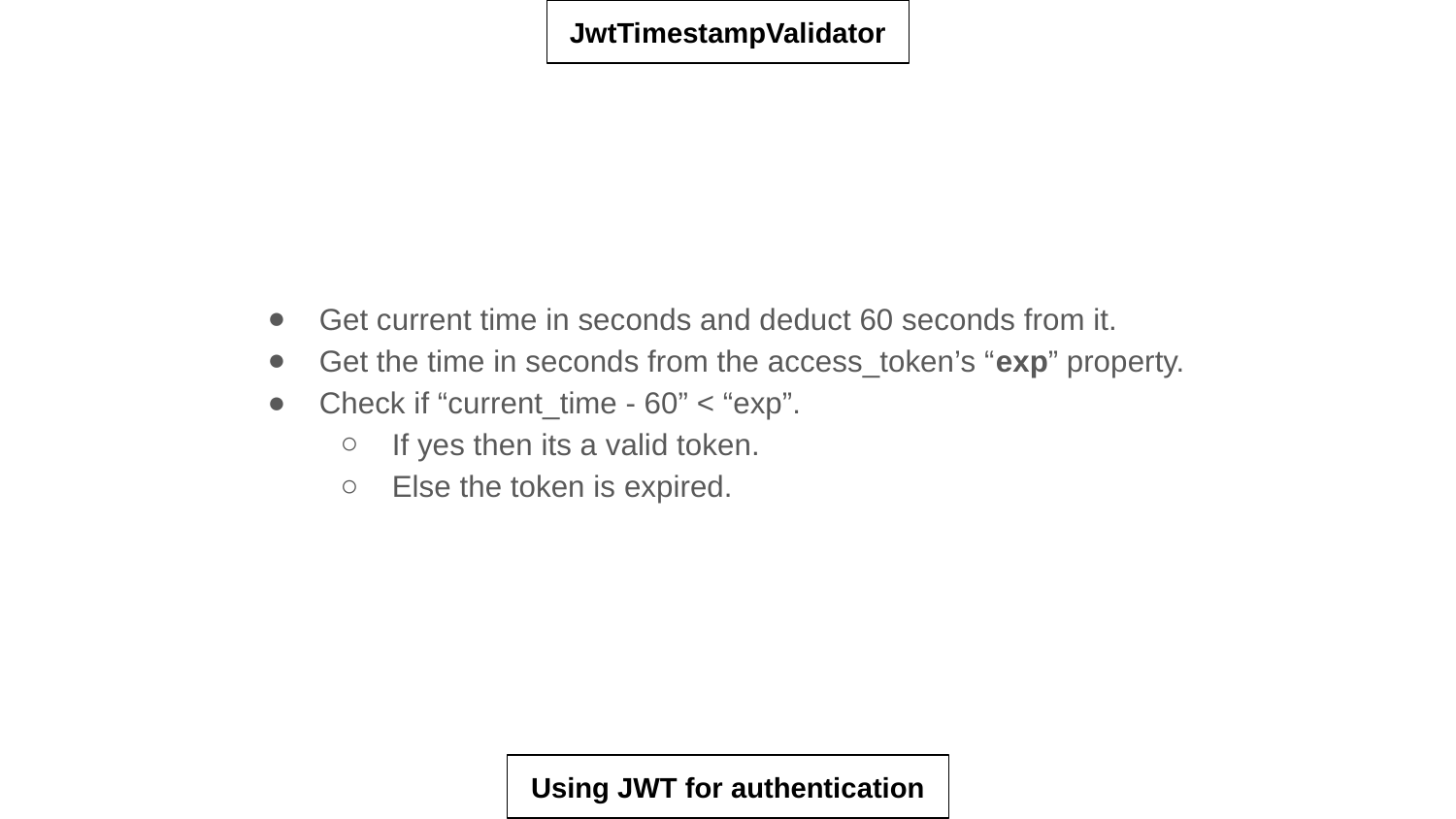

JwtTimestampValidator
Get current time in seconds and deduct 60 seconds from it.
Get the time in seconds from the access_token’s “exp” property.
Check if “current_time - 60” < “exp”.
If yes then its a valid token.
Else the token is expired.
Using JWT for authentication